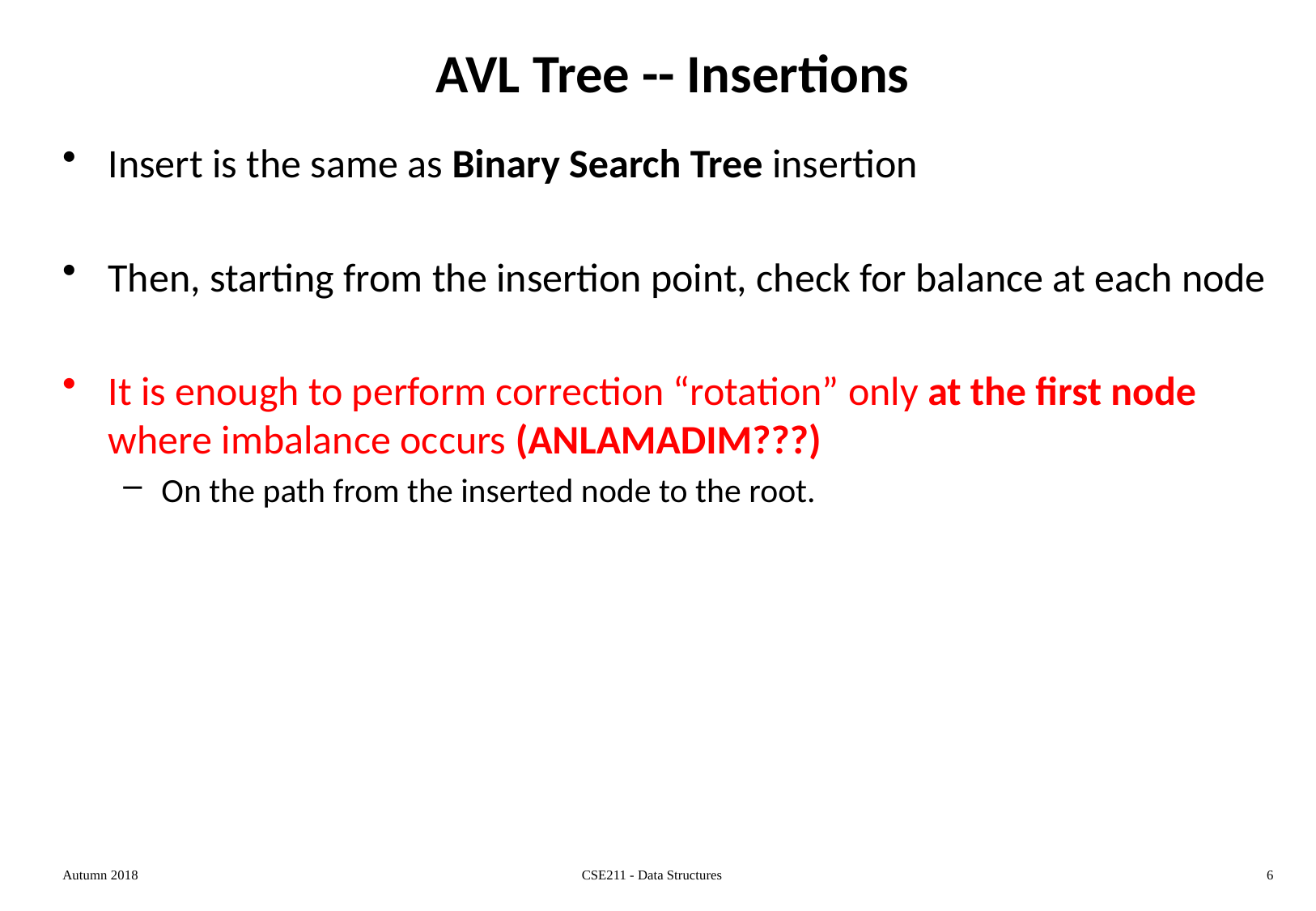

# AVL Tree -- Insertions
Insert is the same as Binary Search Tree insertion

Then, starting from the insertion point, check for balance at each node

It is enough to perform correction “rotation” only at the first node where imbalance occurs (ANLAMADIM???)
On the path from the inserted node to the root.
Autumn 2018
CSE211 - Data Structures
6